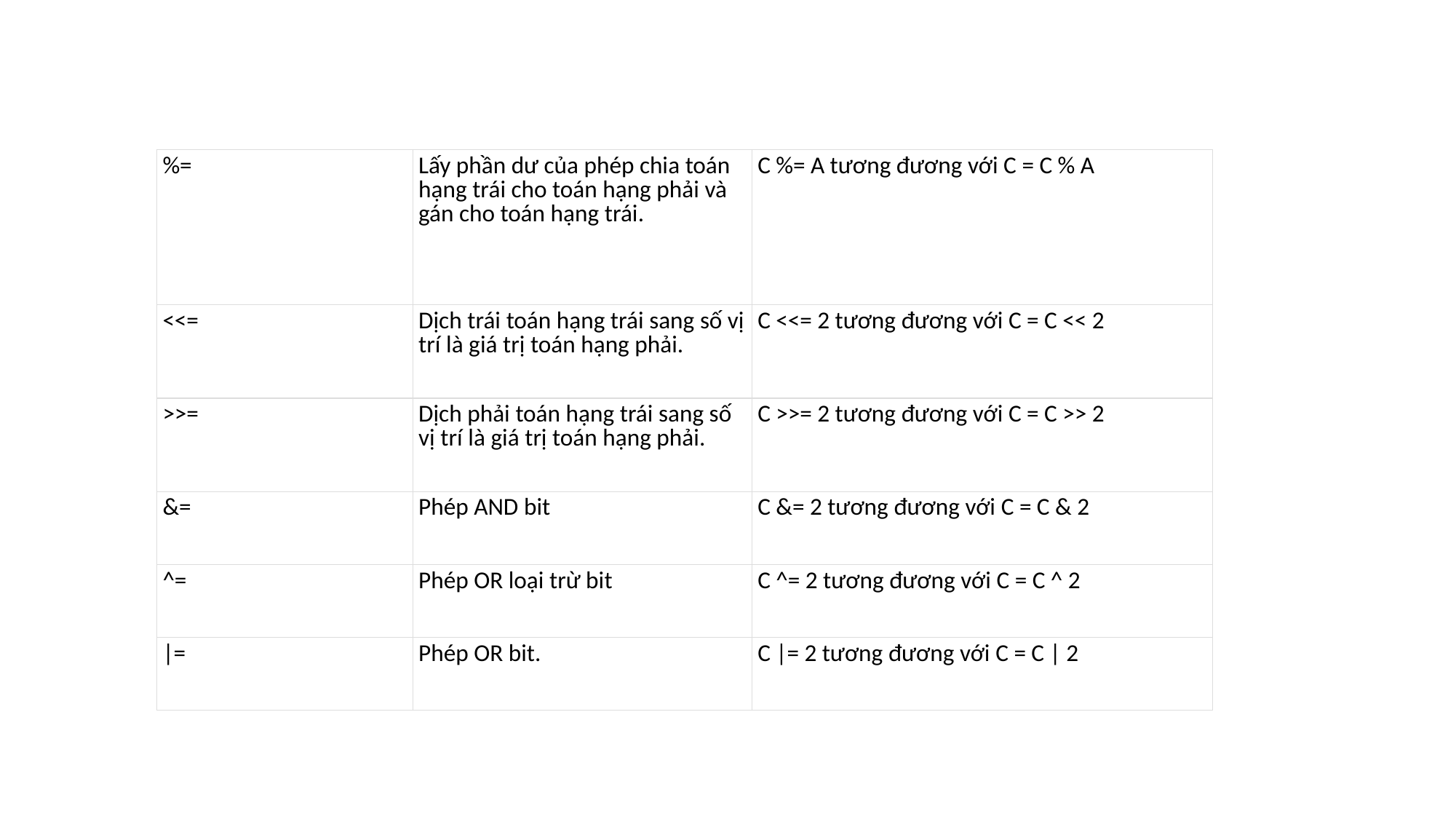

| %= | Lấy phần dư của phép chia toán hạng trái cho toán hạng phải và gán cho toán hạng trái. | C %= A tương đương với C = C % A |
| --- | --- | --- |
| <<= | Dịch trái toán hạng trái sang số vị trí là giá trị toán hạng phải. | C <<= 2 tương đương với C = C << 2 |
| >>= | Dịch phải toán hạng trái sang số vị trí là giá trị toán hạng phải. | C >>= 2 tương đương với C = C >> 2 |
| &= | Phép AND bit | C &= 2 tương đương với C = C & 2 |
| ^= | Phép OR loại trừ bit | C ^= 2 tương đương với C = C ^ 2 |
| |= | Phép OR bit. | C |= 2 tương đương với C = C | 2 |